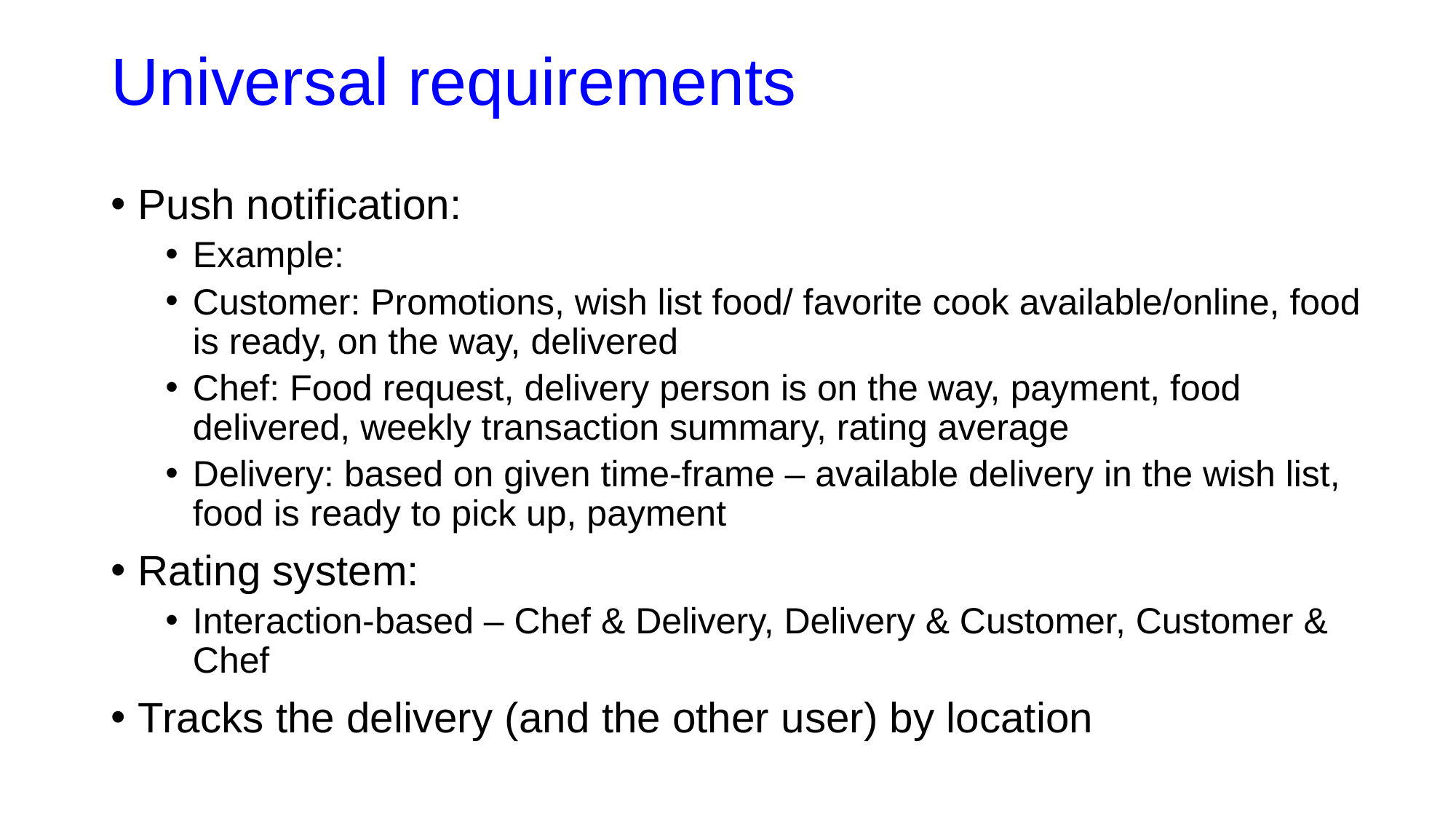

# Universal requirements
Push notification:
Example:
Customer: Promotions, wish list food/ favorite cook available/online, food is ready, on the way, delivered
Chef: Food request, delivery person is on the way, payment, food delivered, weekly transaction summary, rating average
Delivery: based on given time-frame – available delivery in the wish list, food is ready to pick up, payment
Rating system:
Interaction-based – Chef & Delivery, Delivery & Customer, Customer & Chef
Tracks the delivery (and the other user) by location